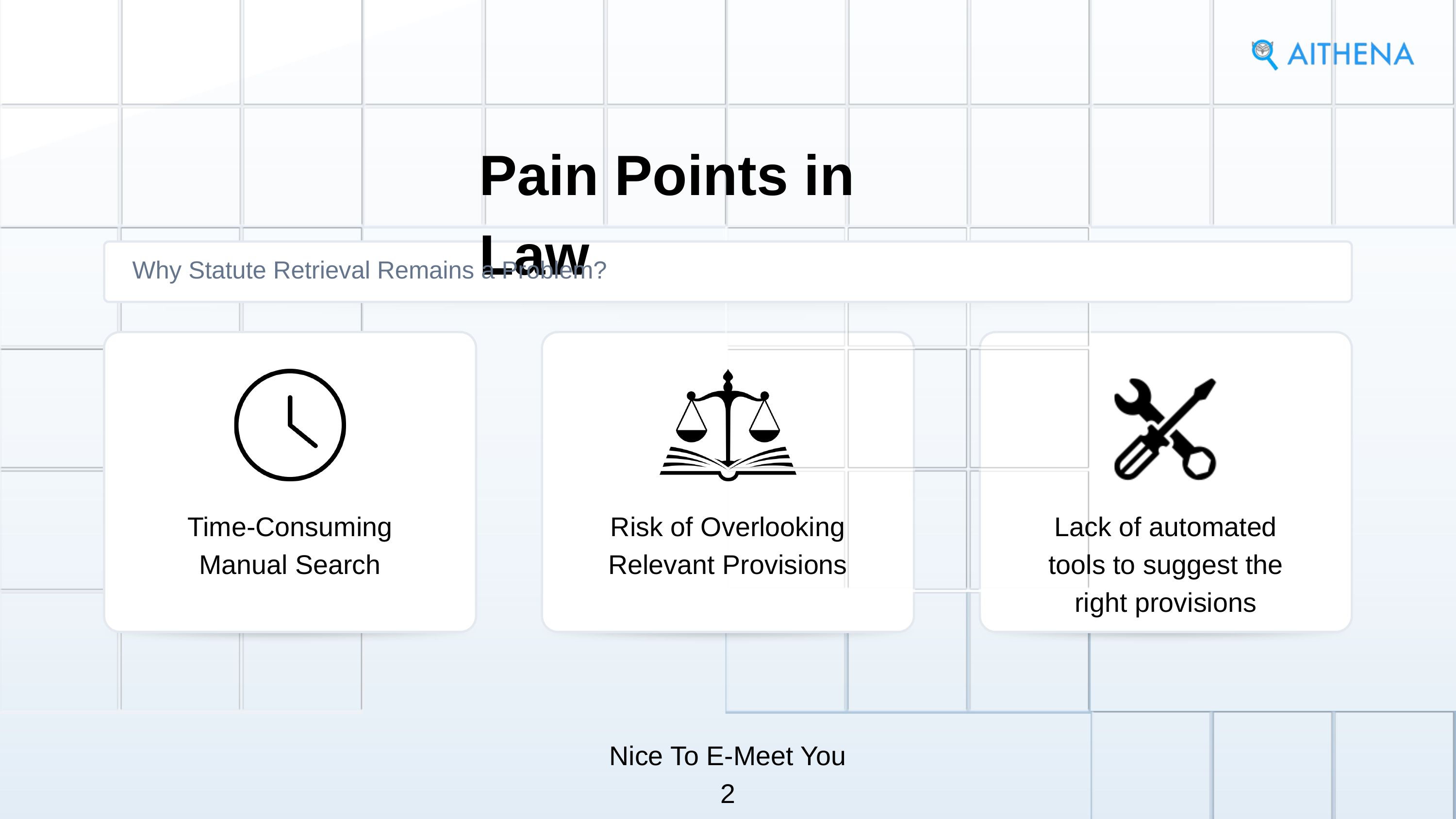

Pain Points in Law

Why Statute Retrieval Remains a Problem?

Time-Consuming Manual Search
Risk of Overlooking Relevant Provisions
Lack of automated tools to suggest the right provisions

Nice To E-Meet You 2